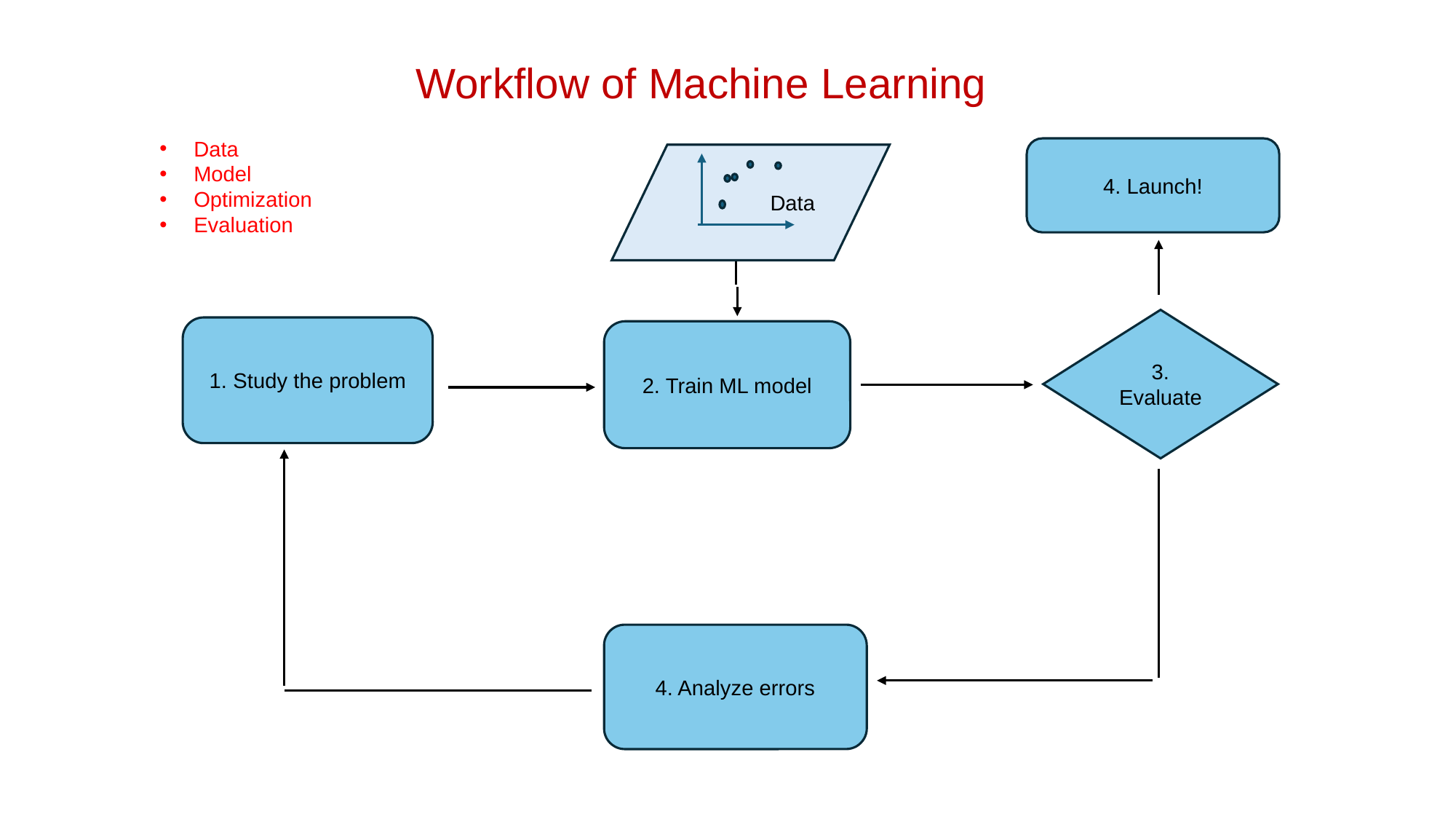

Workflow of Machine Learning
Data
Model
Optimization
Evaluation
4. Launch!
              Data

3. Evaluate
1. Study the problem
2. Train ML model

4. Analyze errors